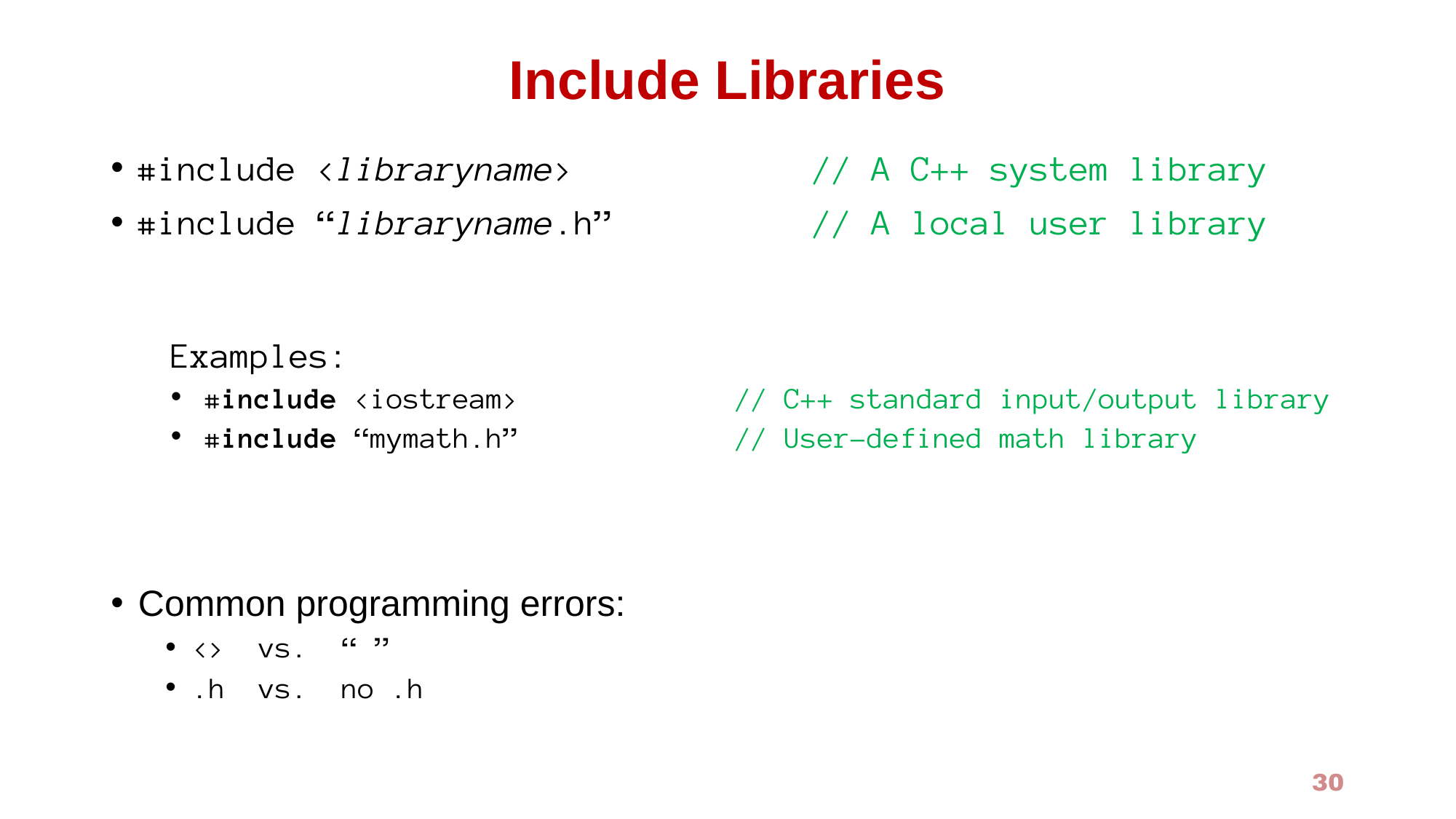

# Include Libraries
#include <libraryname>            // A C++ system library
#include “libraryname.h”          // A local user library

Common programming errors:
<>  vs.  “ ”
.h  vs.  no .h
Examples:
#include <iostream>             // C++ standard input/output library
#include “mymath.h”             // User-defined math library
30